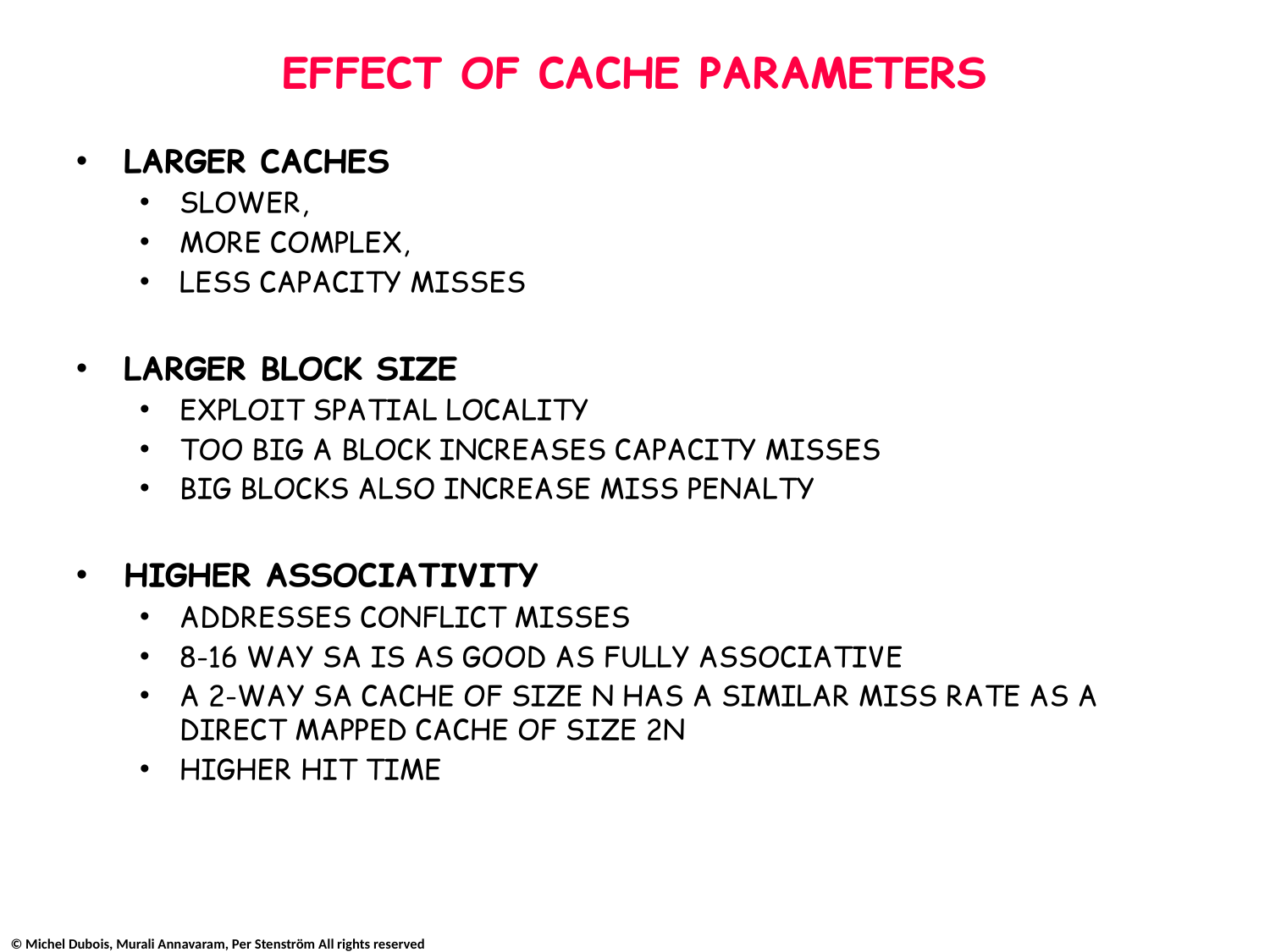

# EFFECT OF CACHE PARAMETERS
LARGER CACHES
SLOWER,
MORE COMPLEX,
LESS CAPACITY MISSES

LARGER BLOCK SIZE
EXPLOIT SPATIAL LOCALITY
TOO BIG A BLOCK INCREASES CAPACITY MISSES
BIG BLOCKS ALSO INCREASE MISS PENALTY

HIGHER ASSOCIATIVITY
ADDRESSES CONFLICT MISSES
8-16 WAY SA IS AS GOOD AS FULLY ASSOCIATIVE
A 2-WAY SA CACHE OF SIZE N HAS A SIMILAR MISS RATE AS A DIRECT MAPPED CACHE OF SIZE 2N
HIGHER HIT TIME